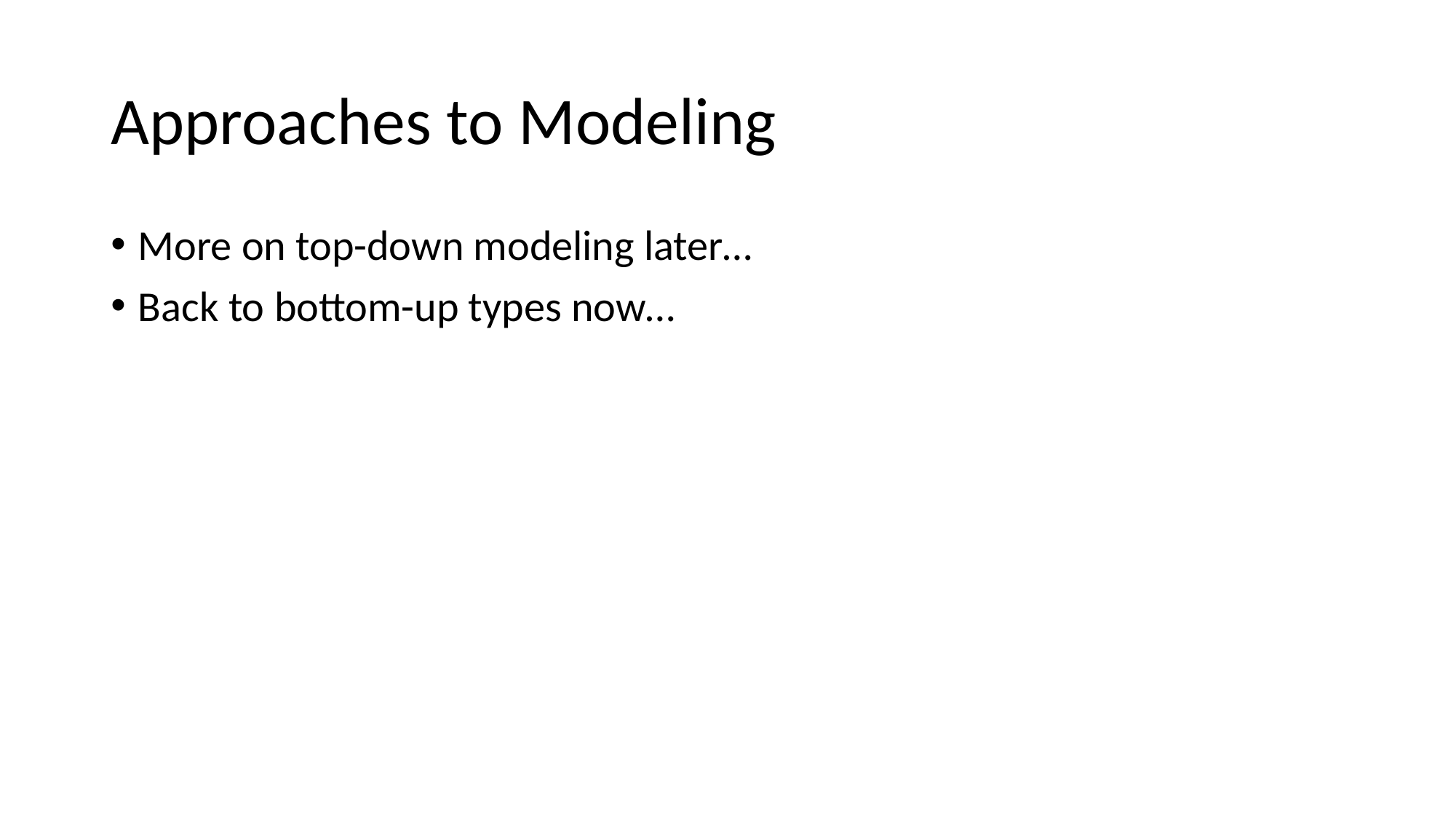

# Approaches to Modeling
More on top-down modeling later…
Back to bottom-up types now…